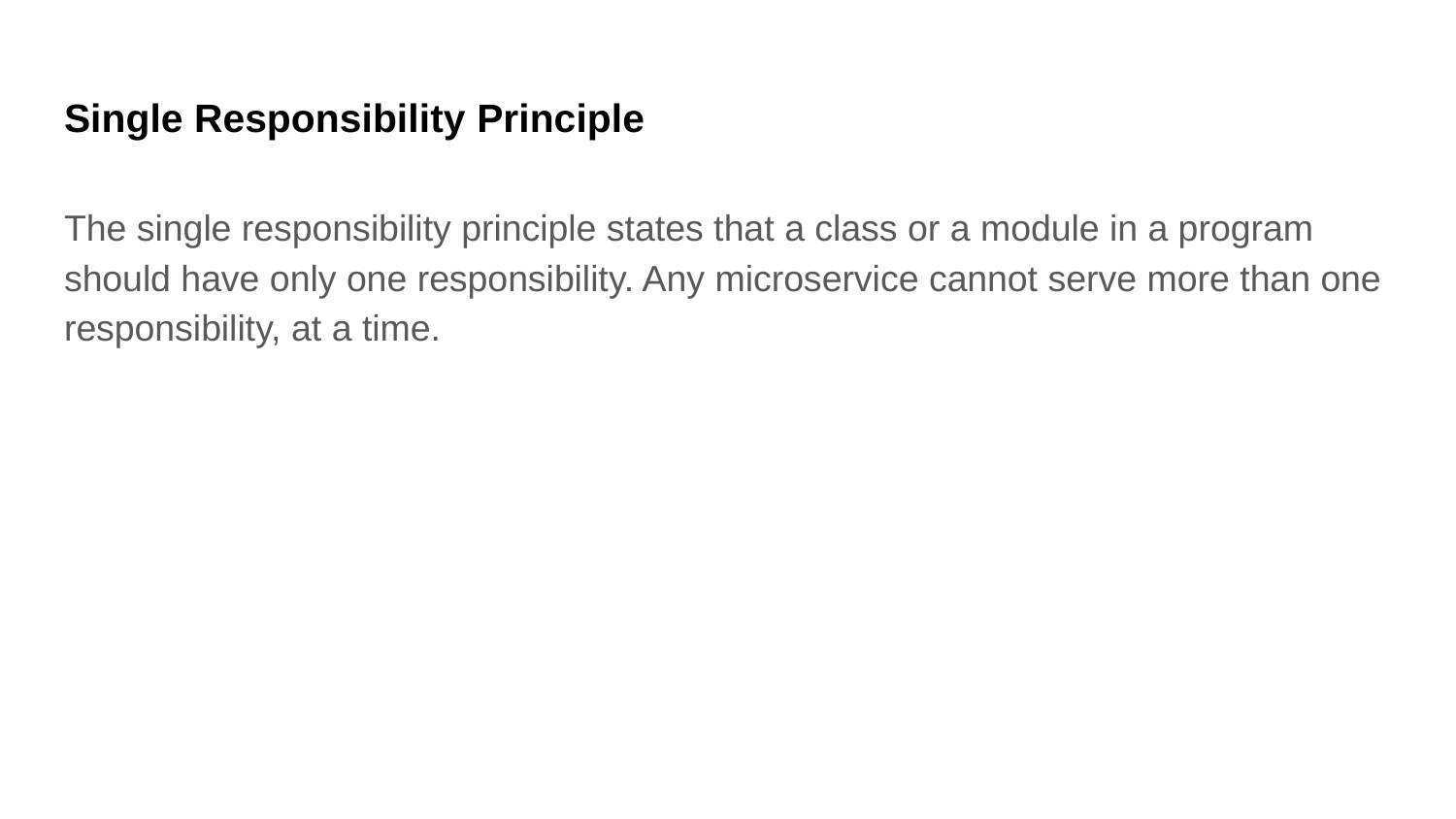

# Single Responsibility Principle

The single responsibility principle states that a class or a module in a program should have only one responsibility. Any microservice cannot serve more than one responsibility, at a time.